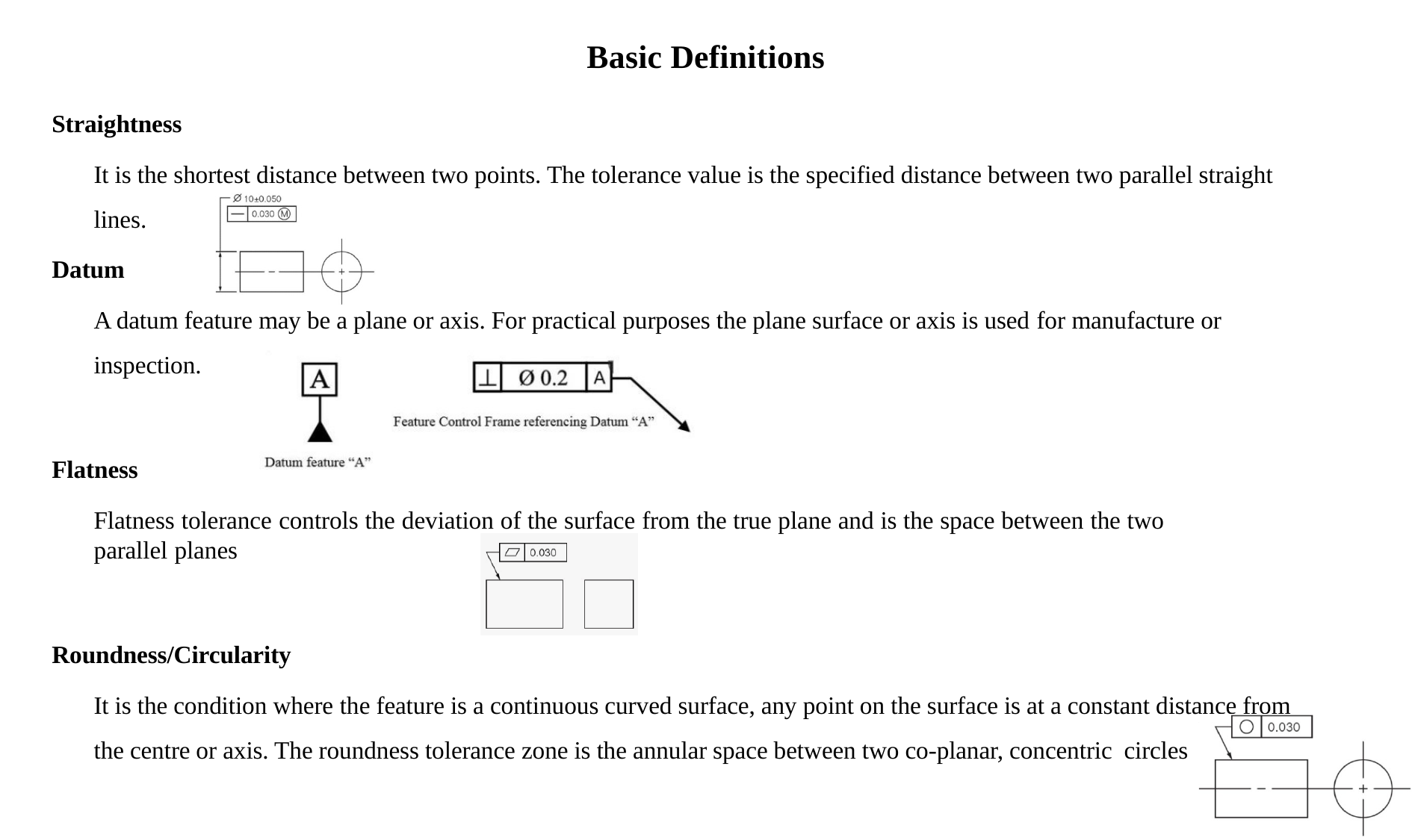

# Basic Definitions
Straightness
It is the shortest distance between two points. The tolerance value is the specified distance between two parallel straight  lines.
Datum
A datum feature may be a plane or axis. For practical purposes the plane surface or axis is used for manufacture or  inspection.

Flatness
Flatness tolerance controls the deviation of the surface from the true plane and is the space between the two parallel planes

Roundness/Circularity
It is the condition where the feature is a continuous curved surface, any point on the surface is at a constant distance from  the centre or axis. The roundness tolerance zone is the annular space between two co-planar, concentric circles

.